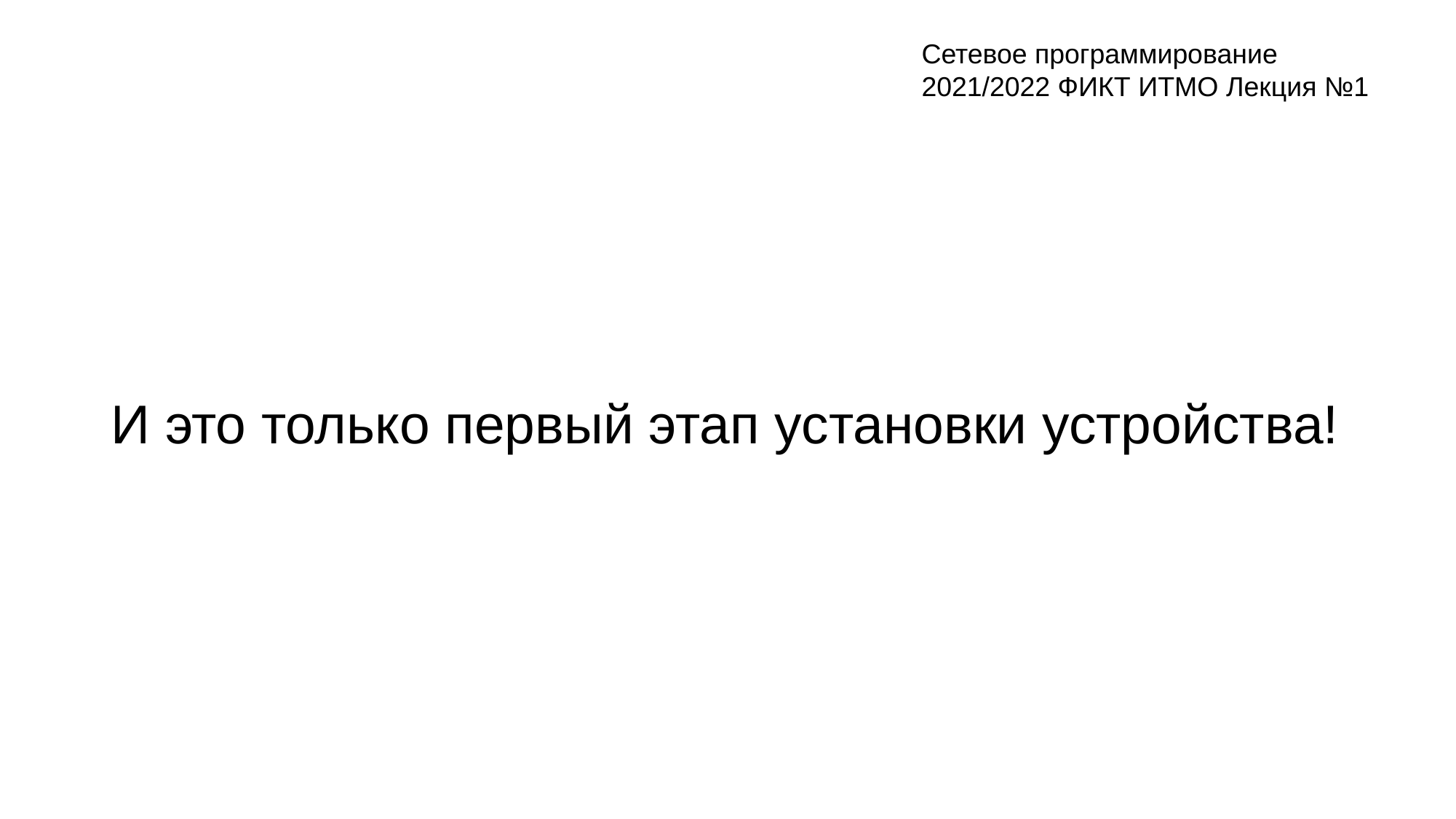

Сетевое программирование
2021/2022 ФИКТ ИТМО Лекция №1
# И это только первый этап установки устройства!